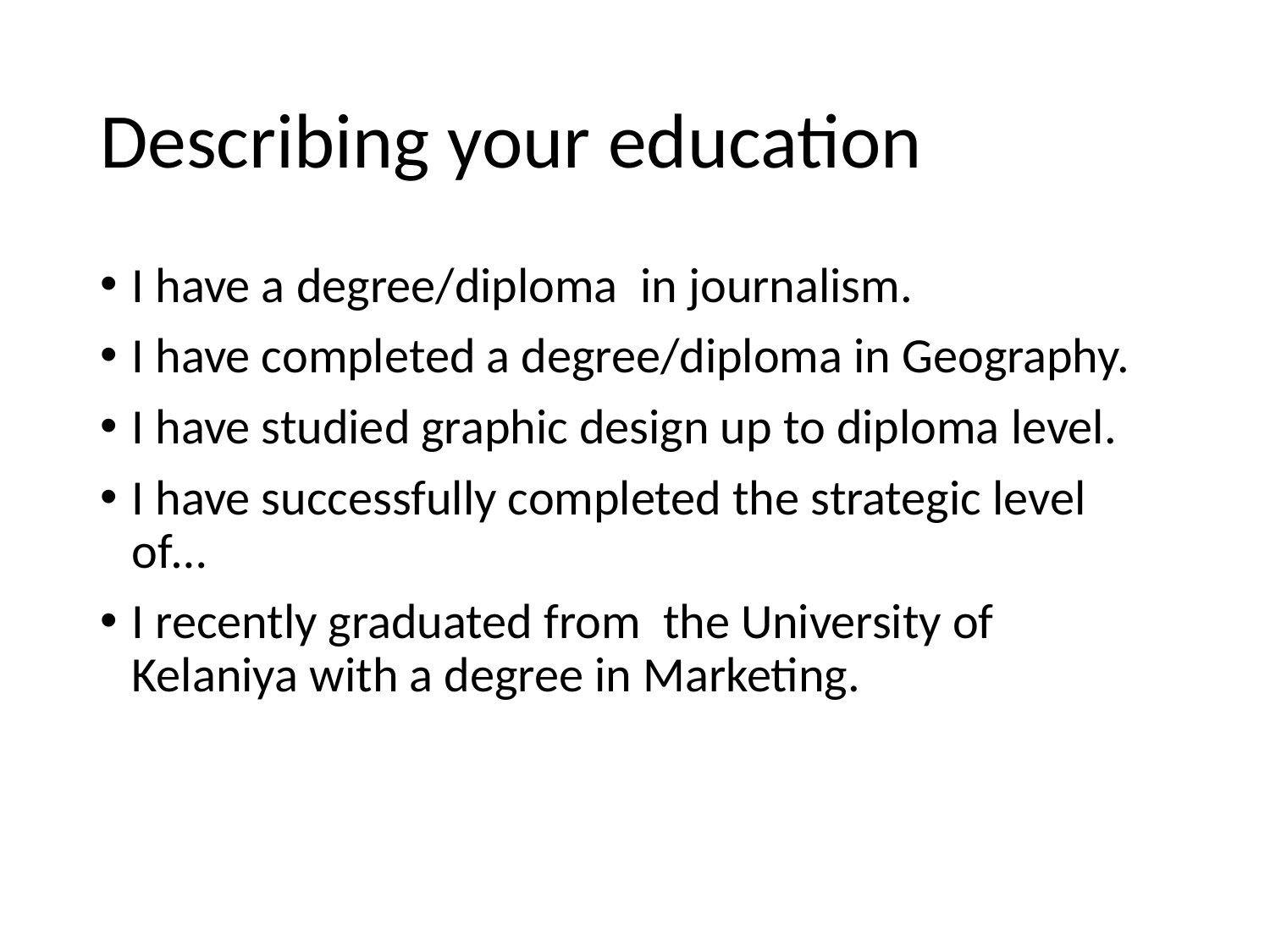

# Describing your education
I have a degree/diploma  in journalism.
I have completed a degree/diploma in Geography.
I have studied graphic design up to diploma level.
I have successfully completed the strategic level of…
I recently graduated from  the University of Kelaniya with a degree in Marketing.